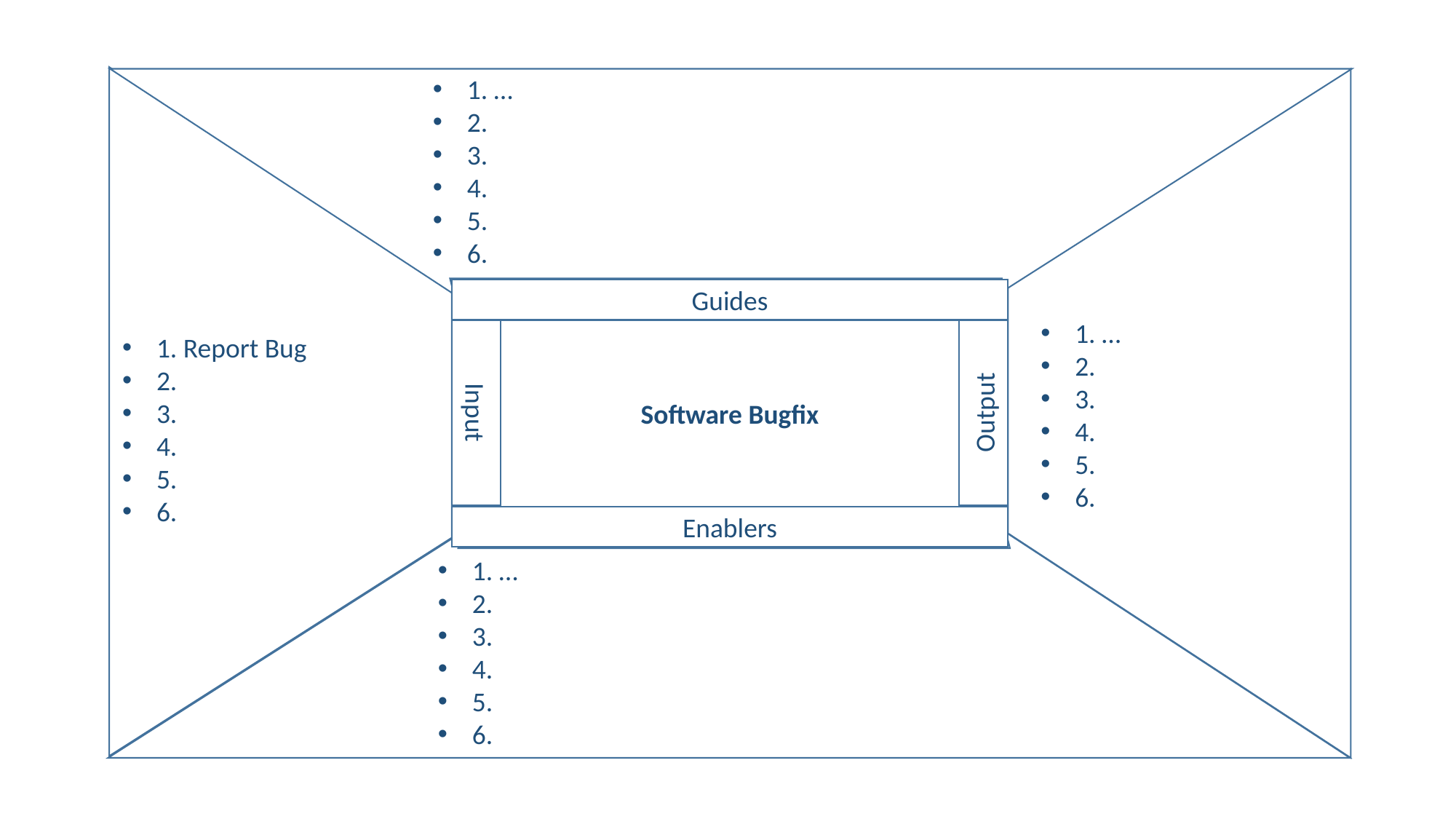

1. …
2.
3.
4.
5.
6.

Guides
1. …
2.
3.
4.
5.
6.
Input
Output
Software Bugfix
1. Report Bug
2.
3.
4.
5.
6.
Enablers

1. …
2.
3.
4.
5.
6.